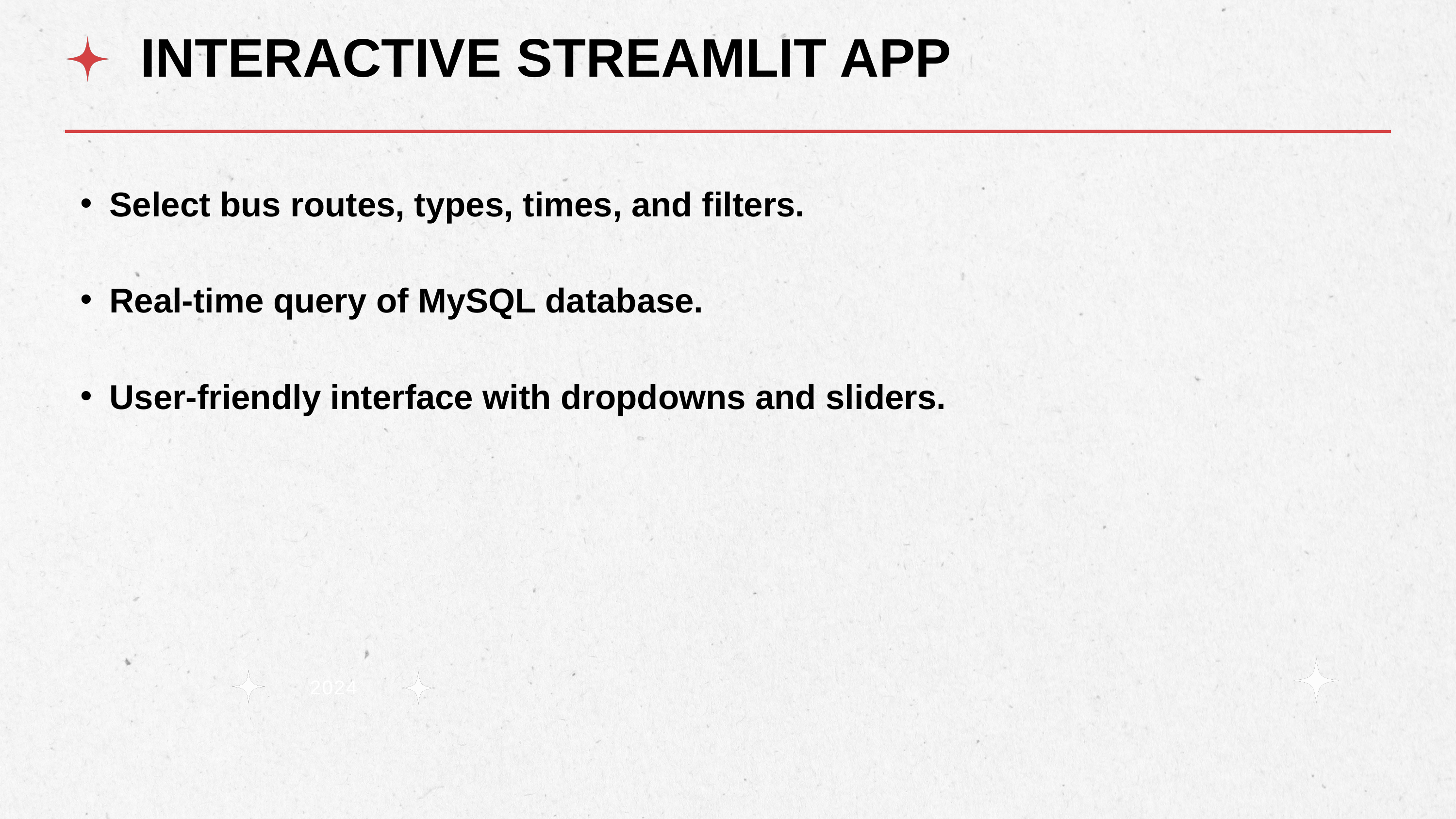

INTERACTIVE STREAMLIT APP

Select bus routes, types, times, and filters.

Real-time query of MySQL database.

User-friendly interface with dropdowns and sliders.

2024